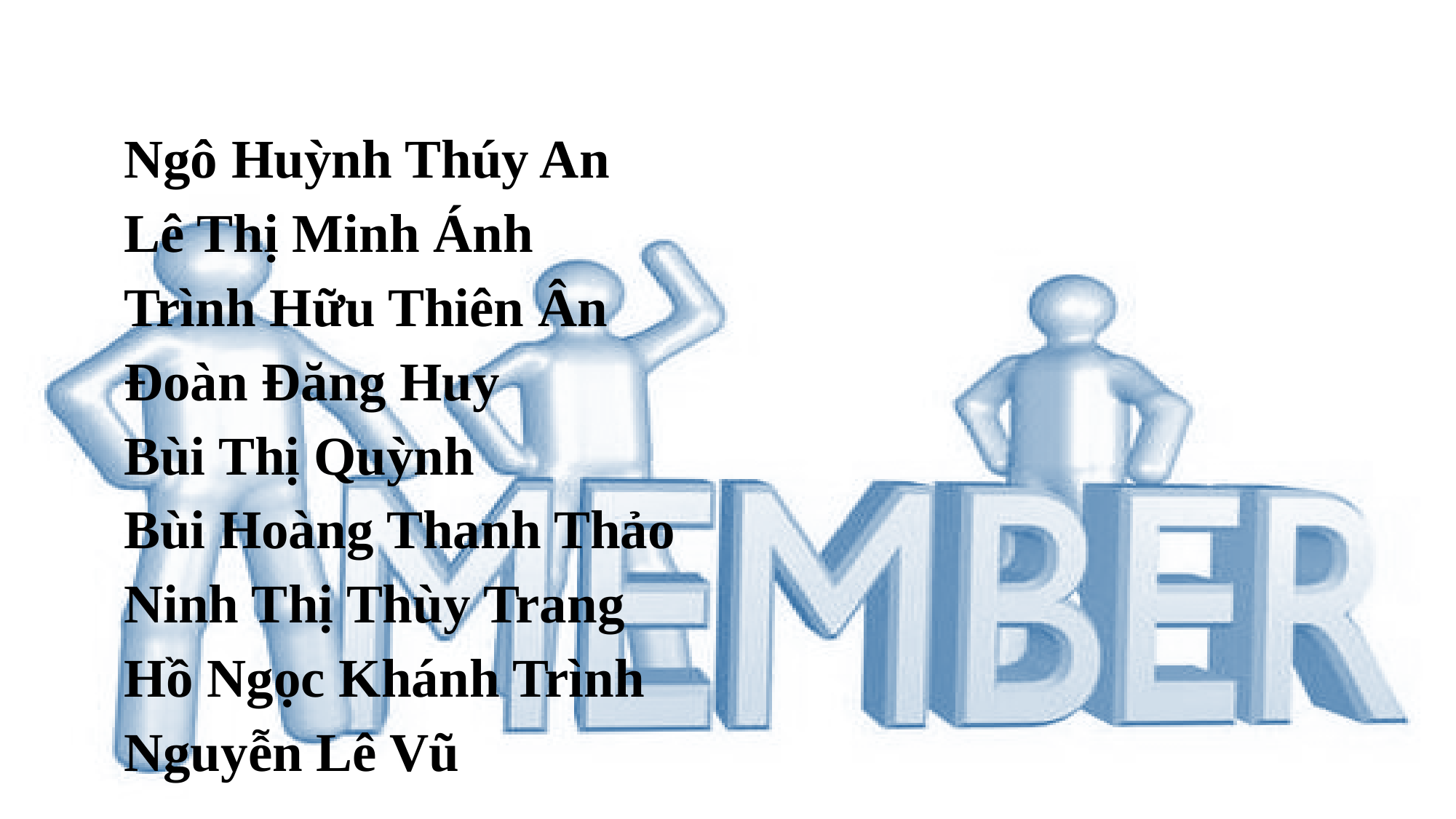

#
Ngô Huỳnh Thúy An
Lê Thị Minh Ánh
Trình Hữu Thiên Ân
Đoàn Đăng Huy
Bùi Thị Quỳnh
Bùi Hoàng Thanh Thảo
Ninh Thị Thùy Trang
Hồ Ngọc Khánh Trình
Nguyễn Lê Vũ